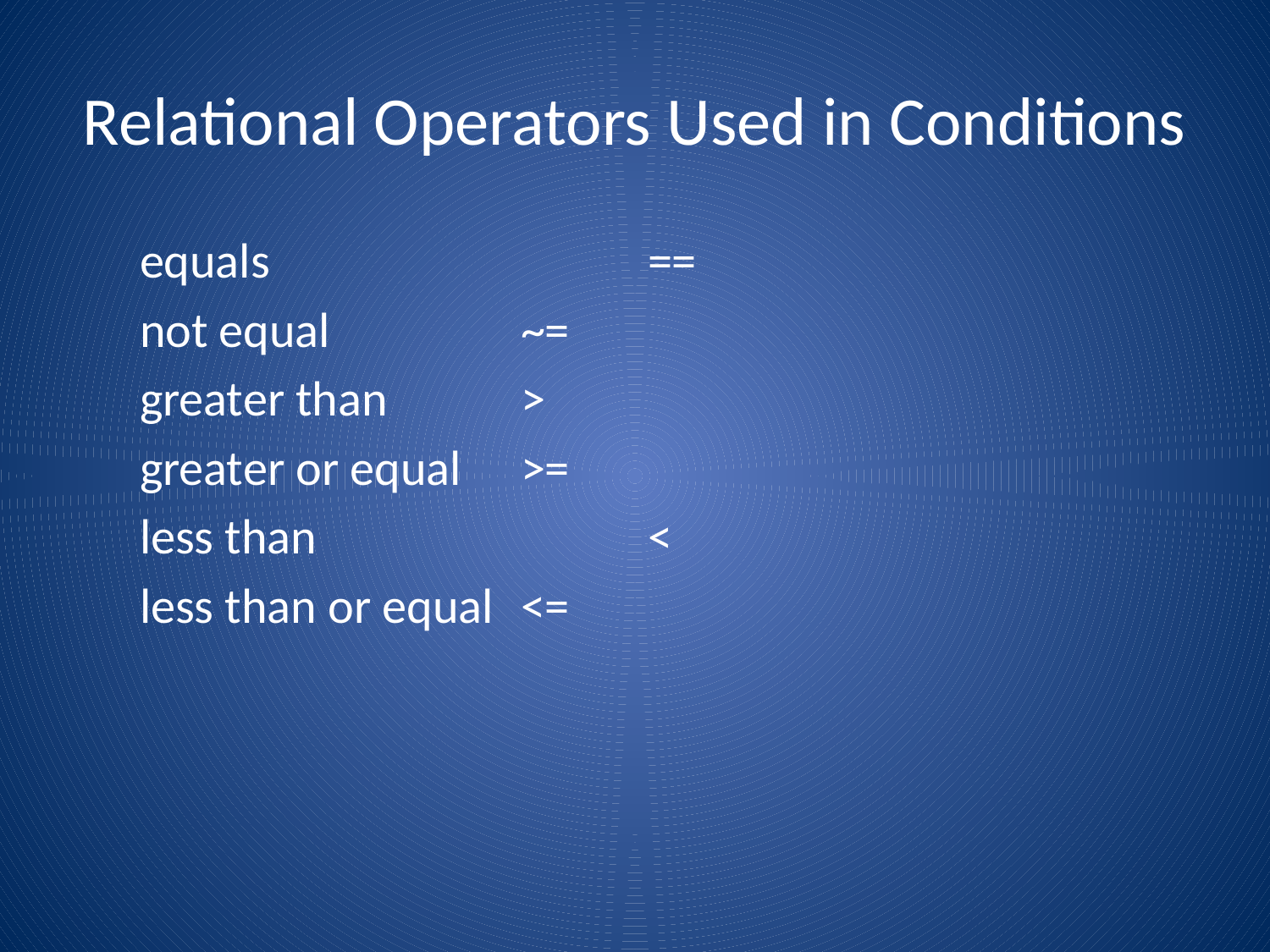

# Relational Operators Used in Conditions
equals			==
not equal		~=
greater than		>
greater or equal	>=
less than			<
less than or equal	<=